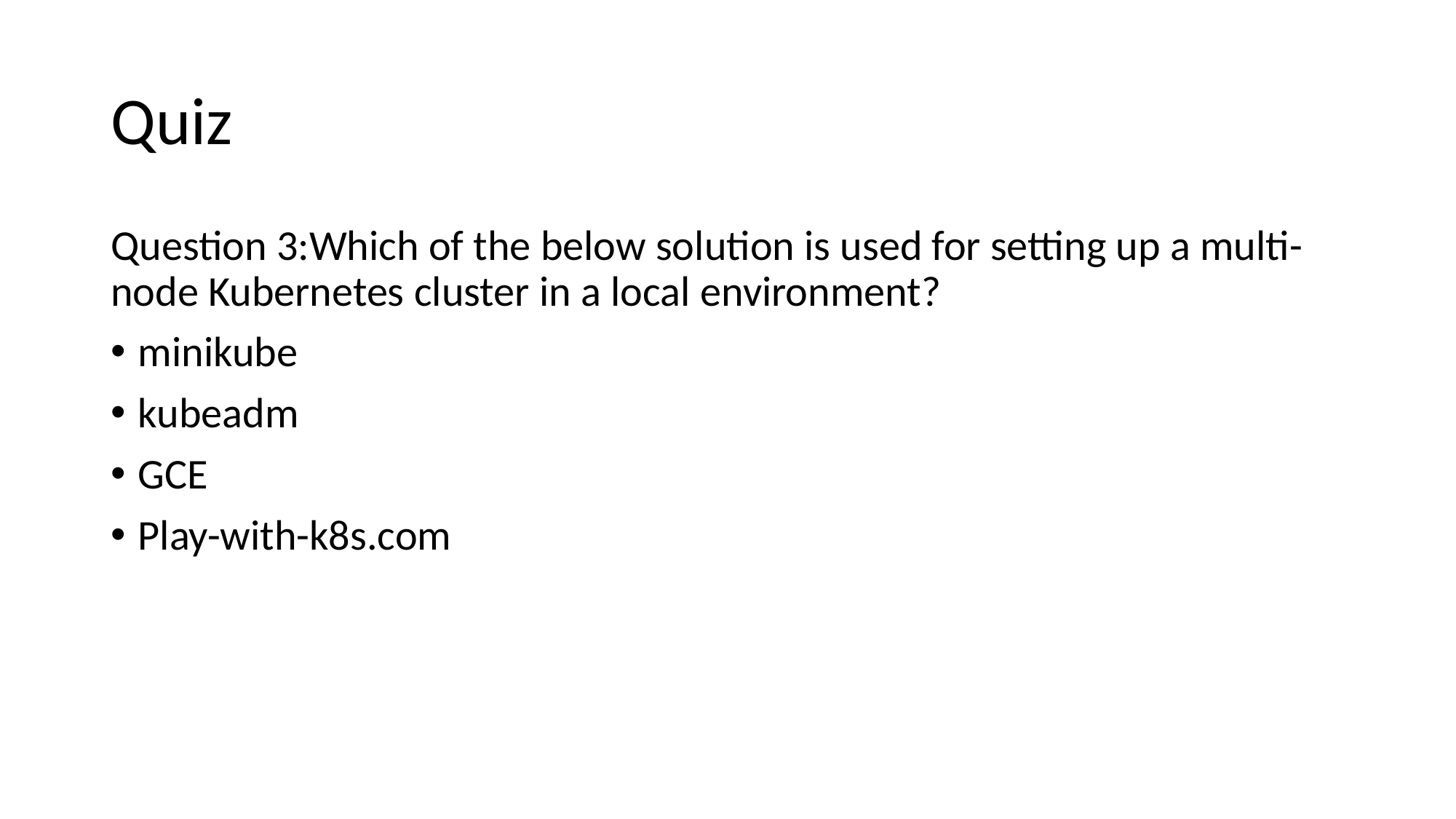

# Quiz
Question 3:Which of the below solution is used for setting up a multi-node Kubernetes cluster in a local environment?
minikube
kubeadm
GCE
Play-with-k8s.com